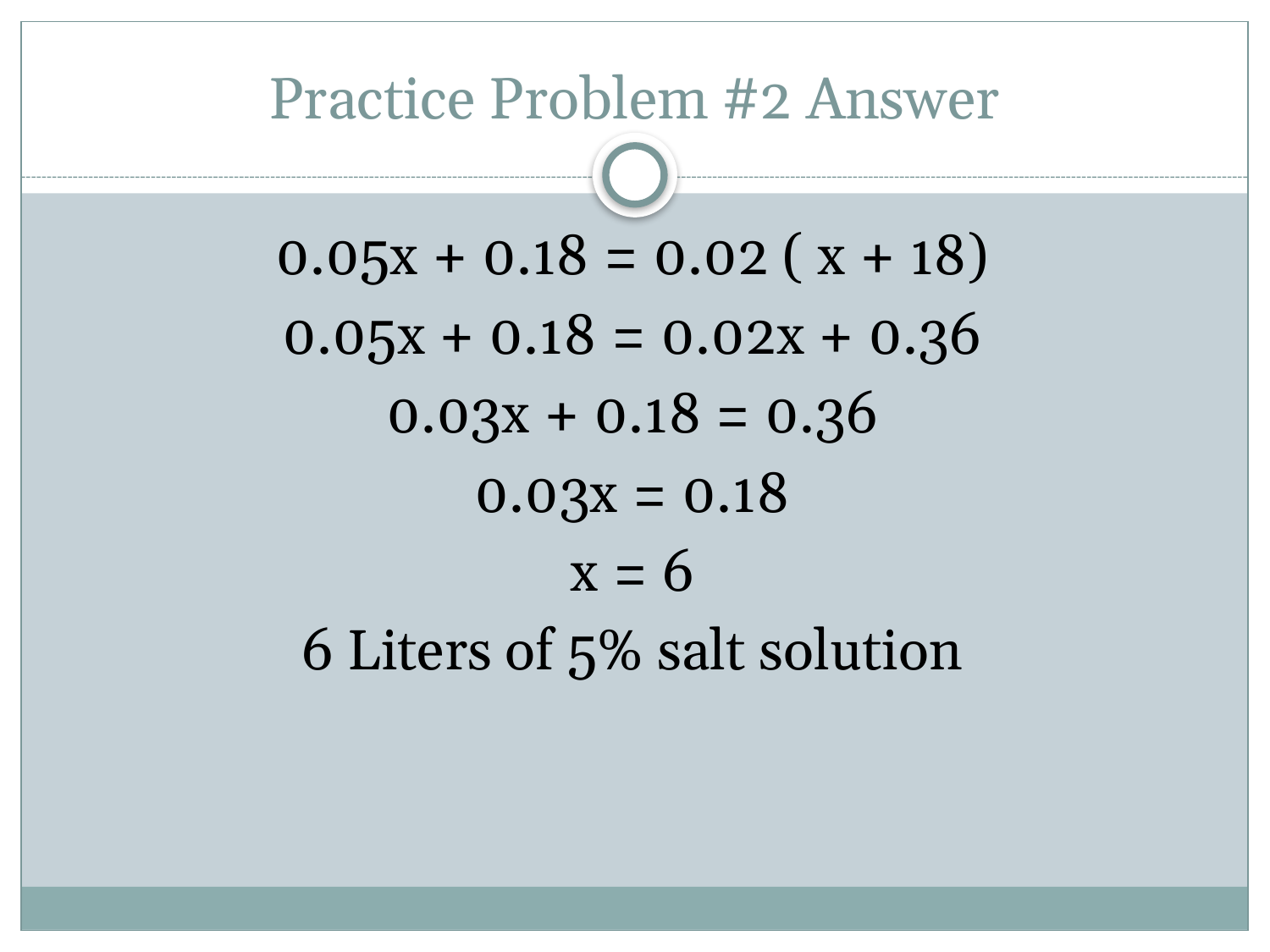

# Practice Problem #2 Answer
0.05x + 0.18 = 0.02 ( x + 18)
0.05x + 0.18 = 0.02x + 0.36
0.03x + 0.18 = 0.36
0.03x = 0.18
x = 6
6 Liters of 5% salt solution